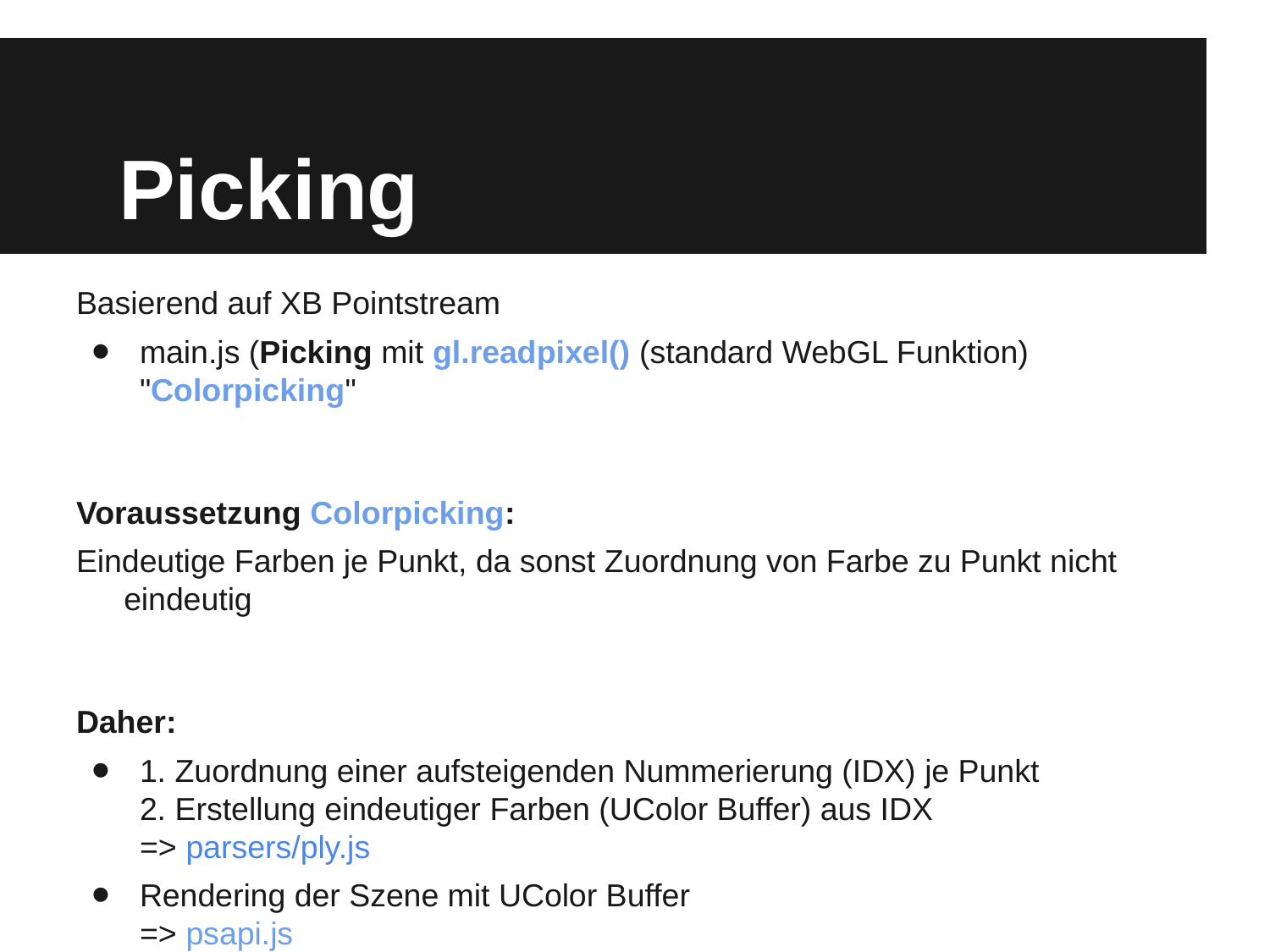

# Picking
Basierend auf XB Pointstream
main.js (Picking mit gl.readpixel() (standard WebGL Funktion)
"Colorpicking"

Voraussetzung Colorpicking:
Eindeutige Farben je Punkt, da sonst Zuordnung von Farbe zu Punkt nicht eindeutig

Daher:
1. Zuordnung einer aufsteigenden Nummerierung (IDX) je Punkt
2. Erstellung eindeutiger Farben (UColor Buffer) aus IDX
=> parsers/ply.js
Rendering der Szene mit UColor Buffer
=> psapi.js